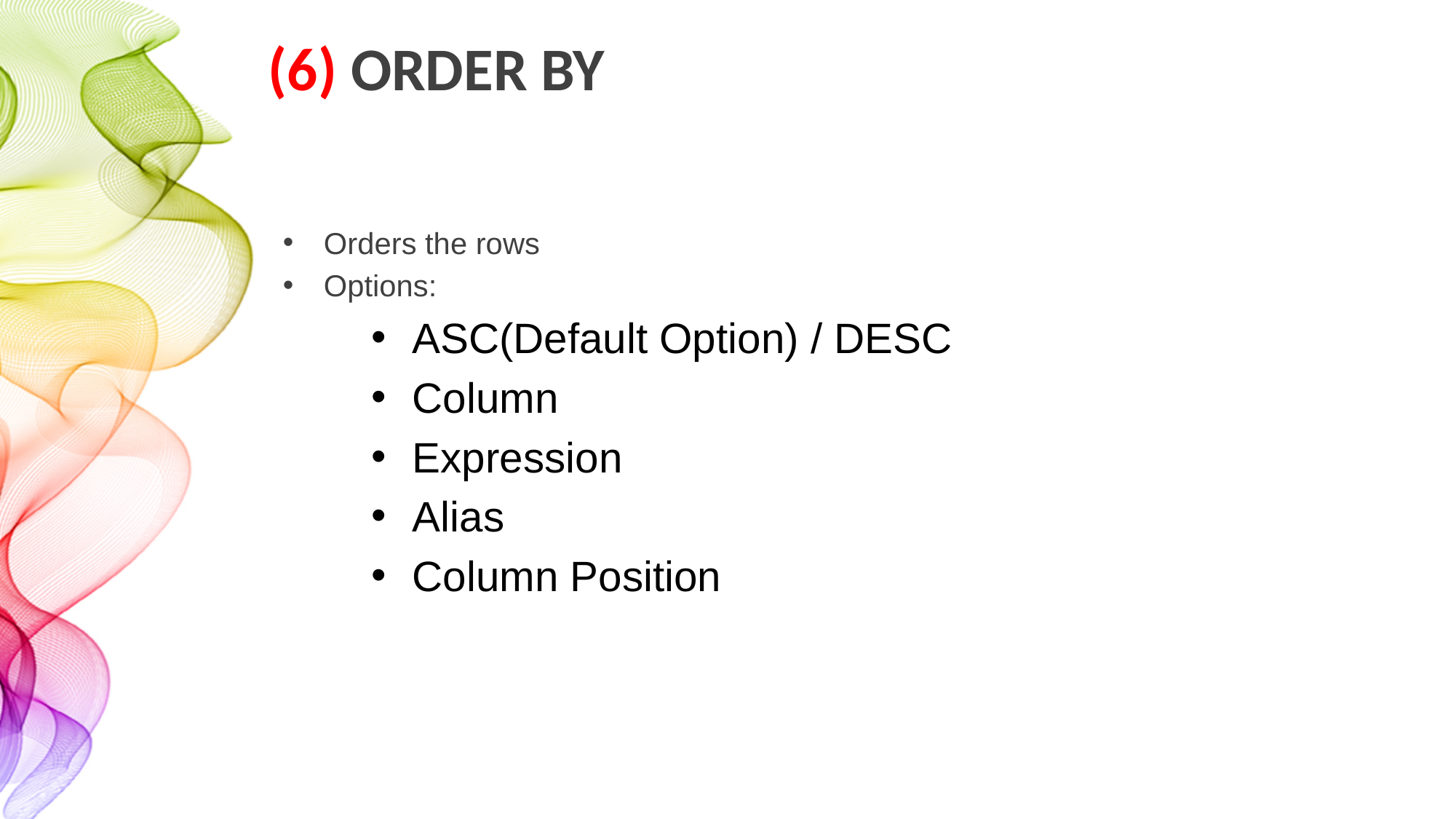

# (6) ORDER BY
Orders the rows
Options:
ASC(Default Option) / DESC
Column
Expression
Alias
Column Position